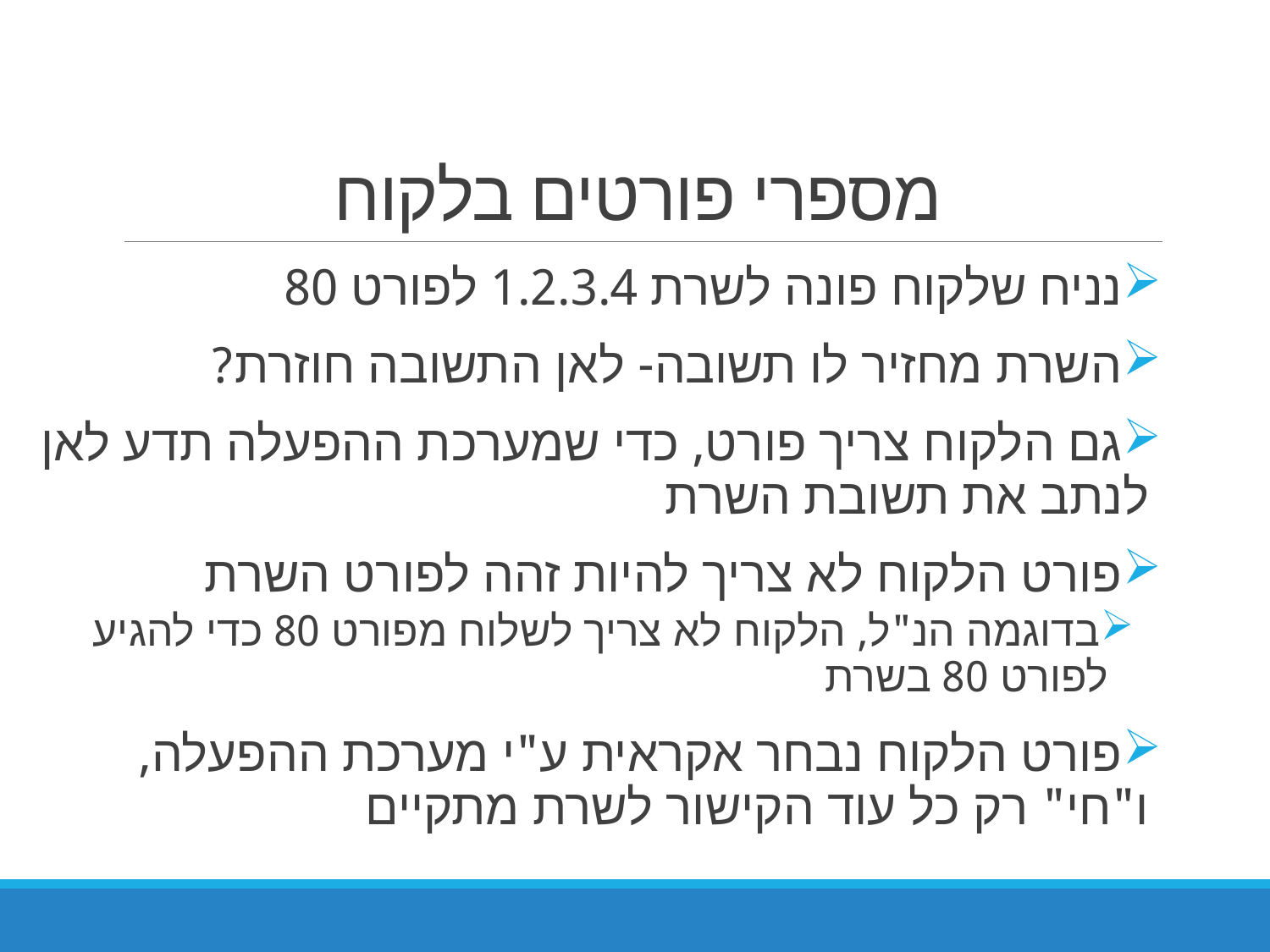

# מספרי פורטים בלקוח
נניח שלקוח פונה לשרת 1.2.3.4 לפורט 80
השרת מחזיר לו תשובה- לאן התשובה חוזרת?
גם הלקוח צריך פורט, כדי שמערכת ההפעלה תדע לאן לנתב את תשובת השרת
פורט הלקוח לא צריך להיות זהה לפורט השרת
בדוגמה הנ"ל, הלקוח לא צריך לשלוח מפורט 80 כדי להגיע לפורט 80 בשרת
פורט הלקוח נבחר אקראית ע"י מערכת ההפעלה, ו"חי" רק כל עוד הקישור לשרת מתקיים